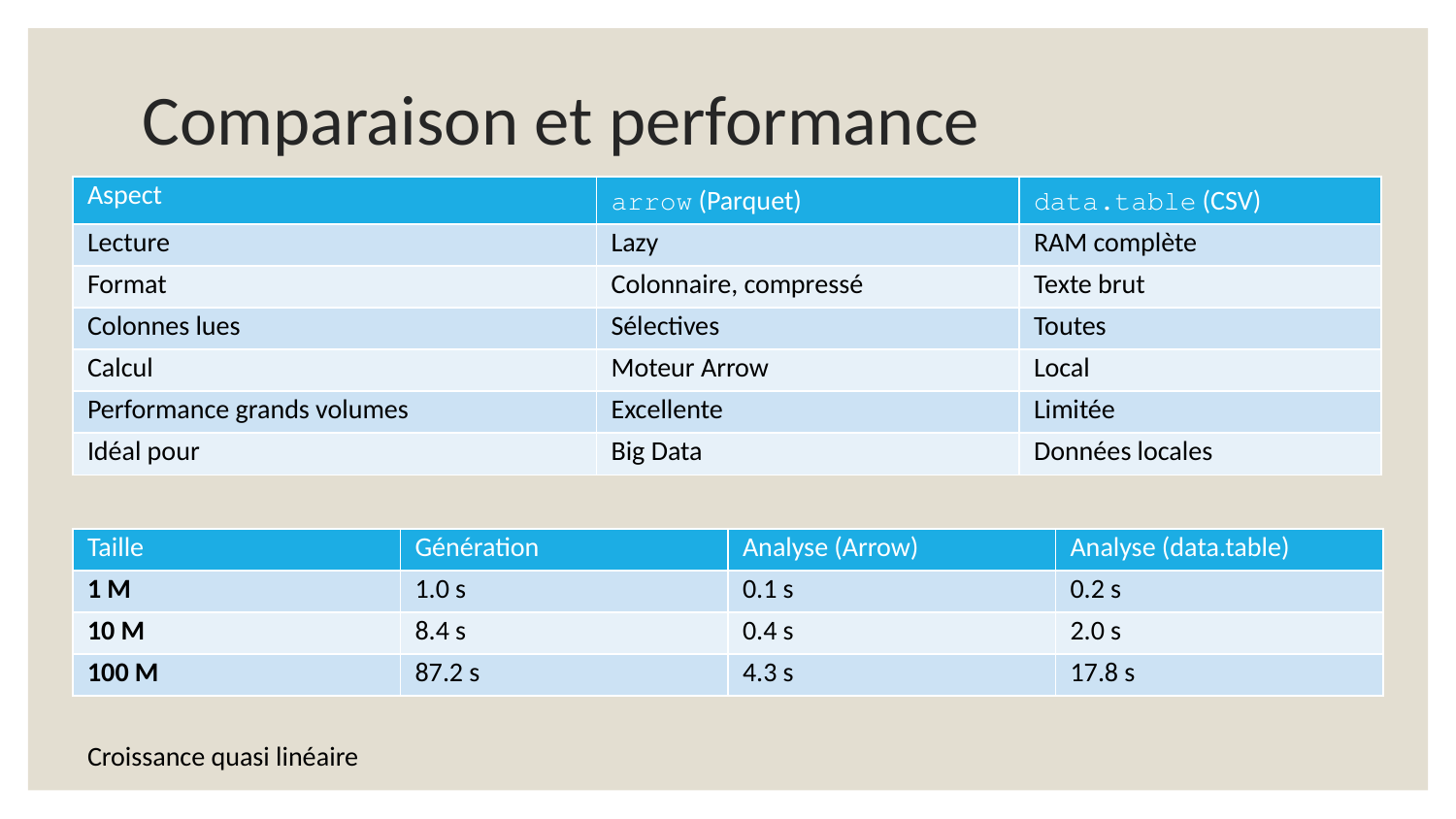

# Comparaison et performance
| Aspect | arrow (Parquet) | data.table (CSV) |
| --- | --- | --- |
| Lecture | Lazy | RAM complète |
| Format | Colonnaire, compressé | Texte brut |
| Colonnes lues | Sélectives | Toutes |
| Calcul | Moteur Arrow | Local |
| Performance grands volumes | Excellente | Limitée |
| Idéal pour | Big Data | Données locales |
| Taille | Génération | Analyse (Arrow) | Analyse (data.table) |
| --- | --- | --- | --- |
| 1 M | 1.0 s | 0.1 s | 0.2 s |
| 10 M | 8.4 s | 0.4 s | 2.0 s |
| 100 M | 87.2 s | 4.3 s | 17.8 s |
Croissance quasi linéaire